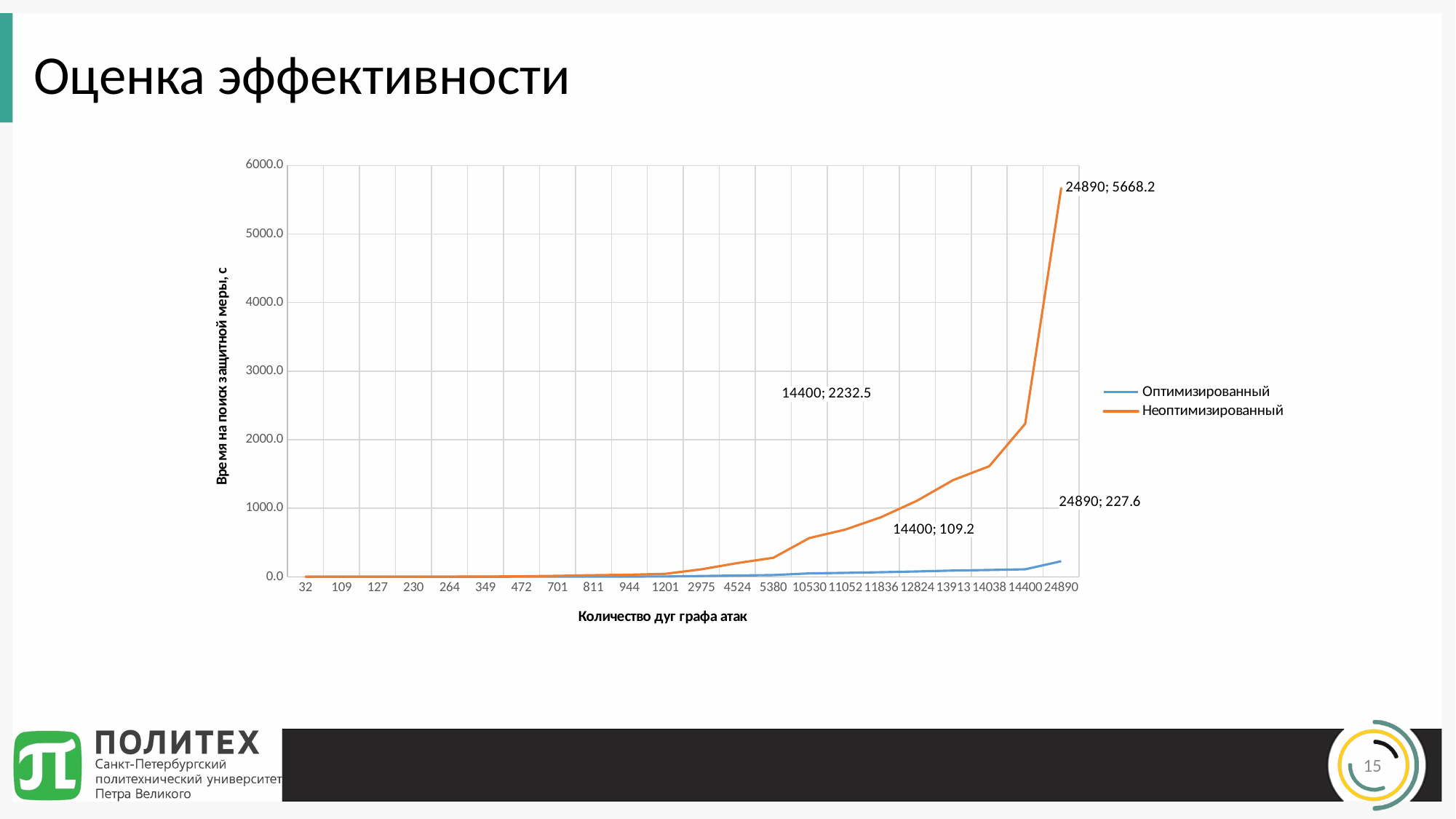

# Оценка эффективности

### Chart

| Category |  |  |
|---|---|---|
| 32 | 0.016000747680664 | 0.0160009860992431 |
| 109 | 0.0870053768157959 | 0.146008014678955 |
| 127 | 0.177010297775268 | 0.520029544830322 |
| 230 | 0.365020990371704 | 1.24007081985473 |
| 264 | 0.448025703430175 | 1.91510939598083 |
| 349 | 0.856048822402954 | 3.79621720314025 |
| 472 | 1.43208169937133 | 7.21341252326965 |
| 701 | 2.17612433433532 | 14.2448148727417 |
| 811 | 3.09617710113525 | 23.3173336982727 |
| 944 | 3.60420608520507 | 30.5887496471405 |
| 1201 | 4.61426401138305 | 43.4614858627319 |
| 2975 | 11.4086525440216 | 109.215246915817 |
| 4524 | 18.9660849571228 | 200.619474649429 |
| 5380 | 25.6534674167633 | 277.368864536285 |
| 10530 | 49.7398450374603 | 565.169325590133 |
| 11052 | 57.5692930221557 | 689.090413808822 |
| 11836 | 66.6668133735656 | 870.563793420791 |
| 12824 | 78.2164738178253 | 1111.38056731224 |
| 13913 | 91.414228439331 | 1411.11171102523 |
| 14038 | 99.3006796836853 | 1612.70524144172 |
| 14400 | 109.172244310379 | 2232.48669099807 |
| 24890 | 227.558015584945 | 5668.24020481109 |
15